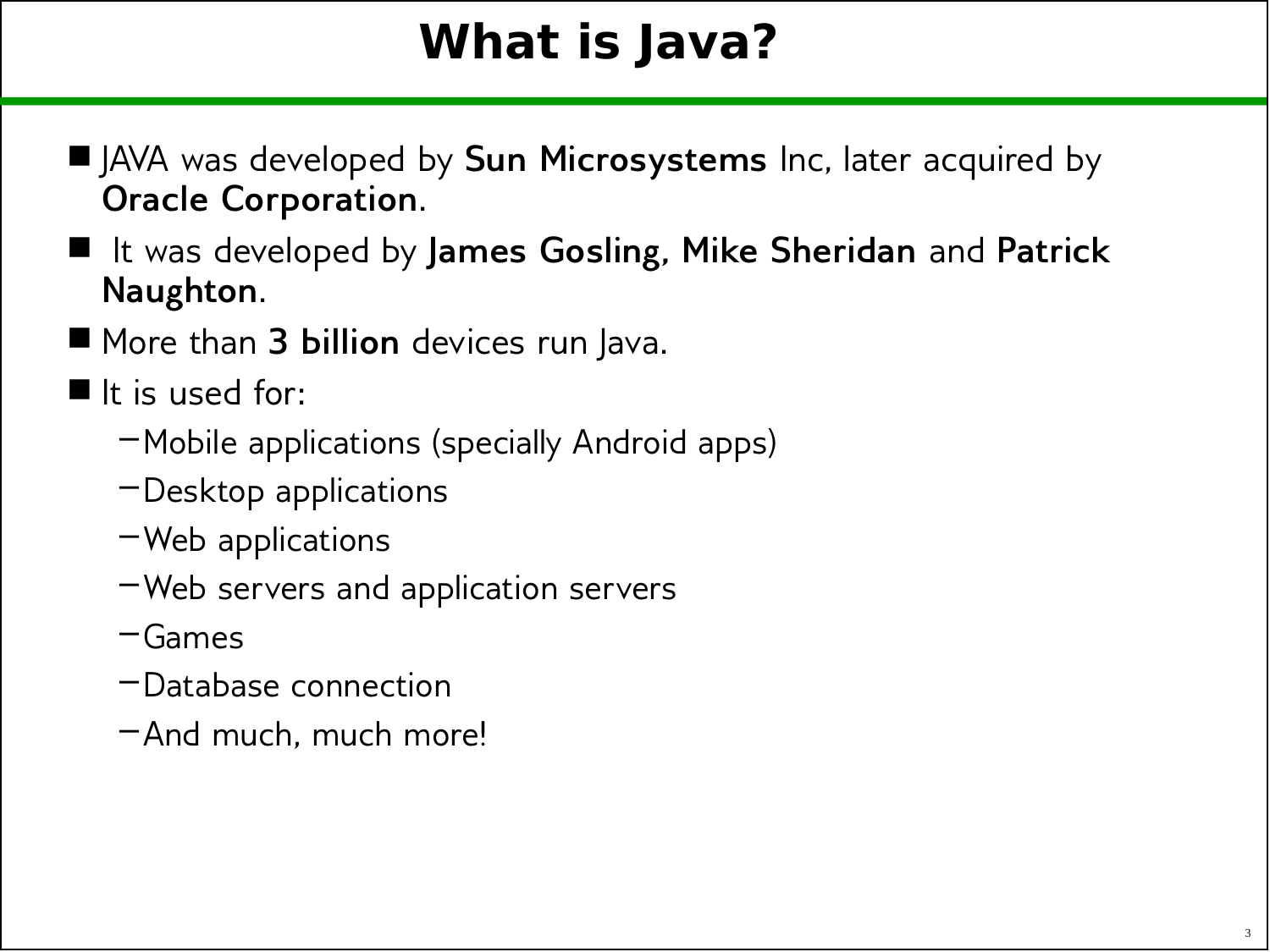

# What is Java?
JAVA was developed by Sun Microsystems Inc, later acquired by Oracle Corporation.
 It was developed by James Gosling, Mike Sheridan and Patrick Naughton.
More than 3 billion devices run Java.
It is used for:
Mobile applications (specially Android apps)
Desktop applications
Web applications
Web servers and application servers
Games
Database connection
And much, much more!

3